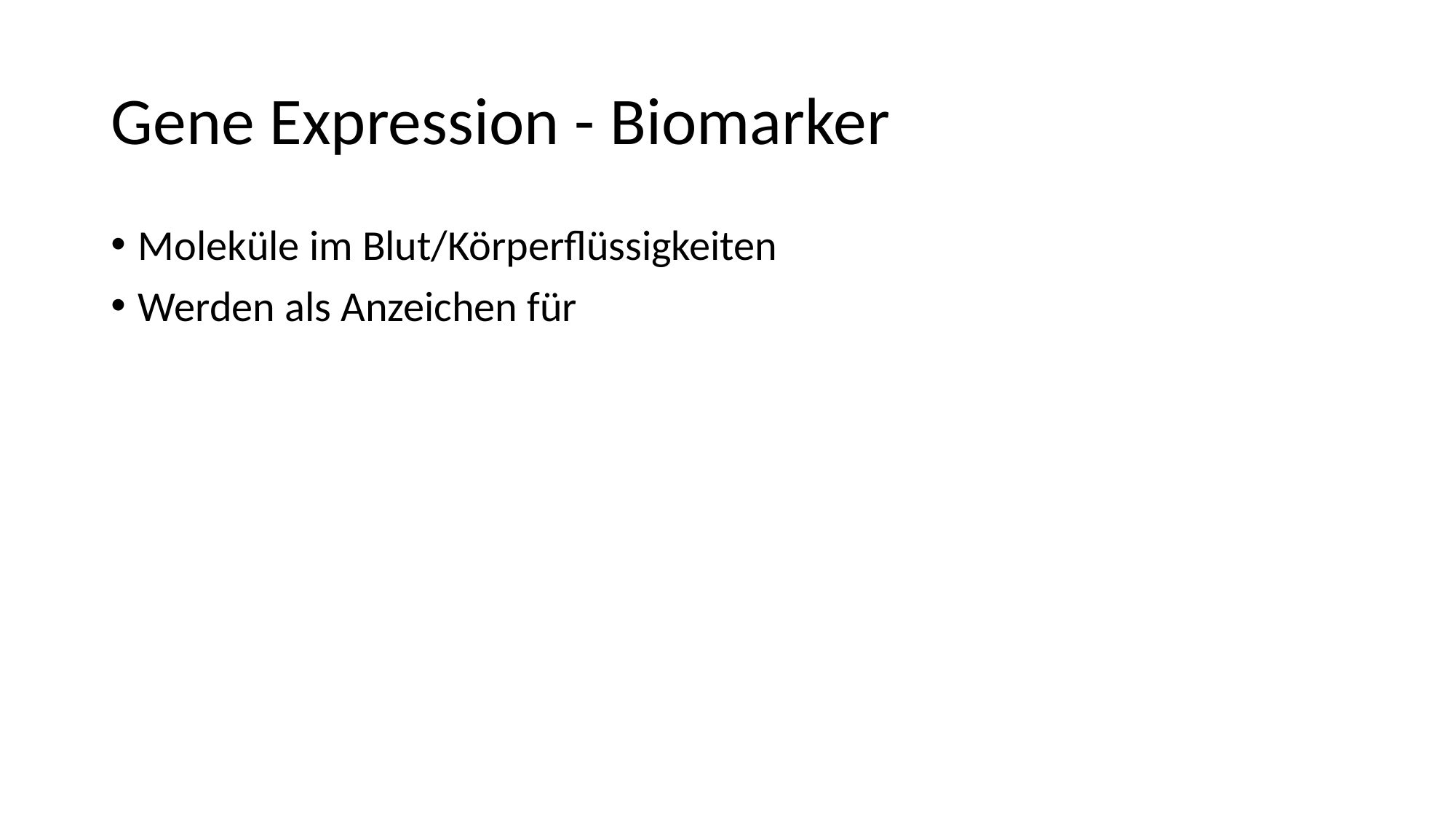

# Gene Expression - Biomarker
Moleküle im Blut/Körperflüssigkeiten
Werden als Anzeichen für